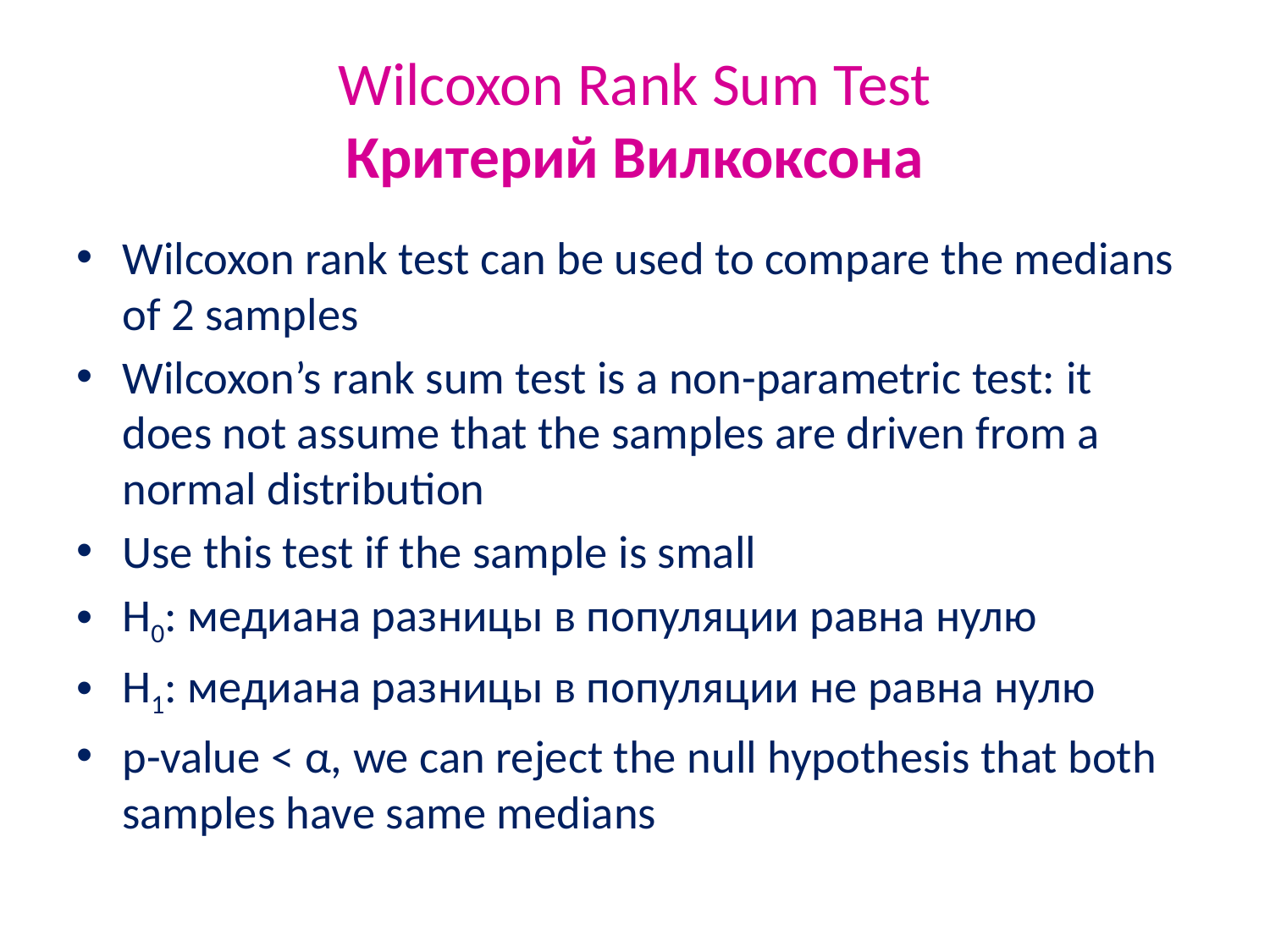

# Wilcoxon Rank Sum Test Критерий Вилкоксона
Wilcoxon rank test can be used to compare the medians of 2 samples
Wilcoxon’s rank sum test is a non-parametric test: it does not assume that the samples are driven from a normal distribution
Use this test if the sample is small
H0: медиана разницы в популяции равна нулю
H1: медиана разницы в популяции не равна нулю
p-value < α, we can reject the null hypothesis that both samples have same medians